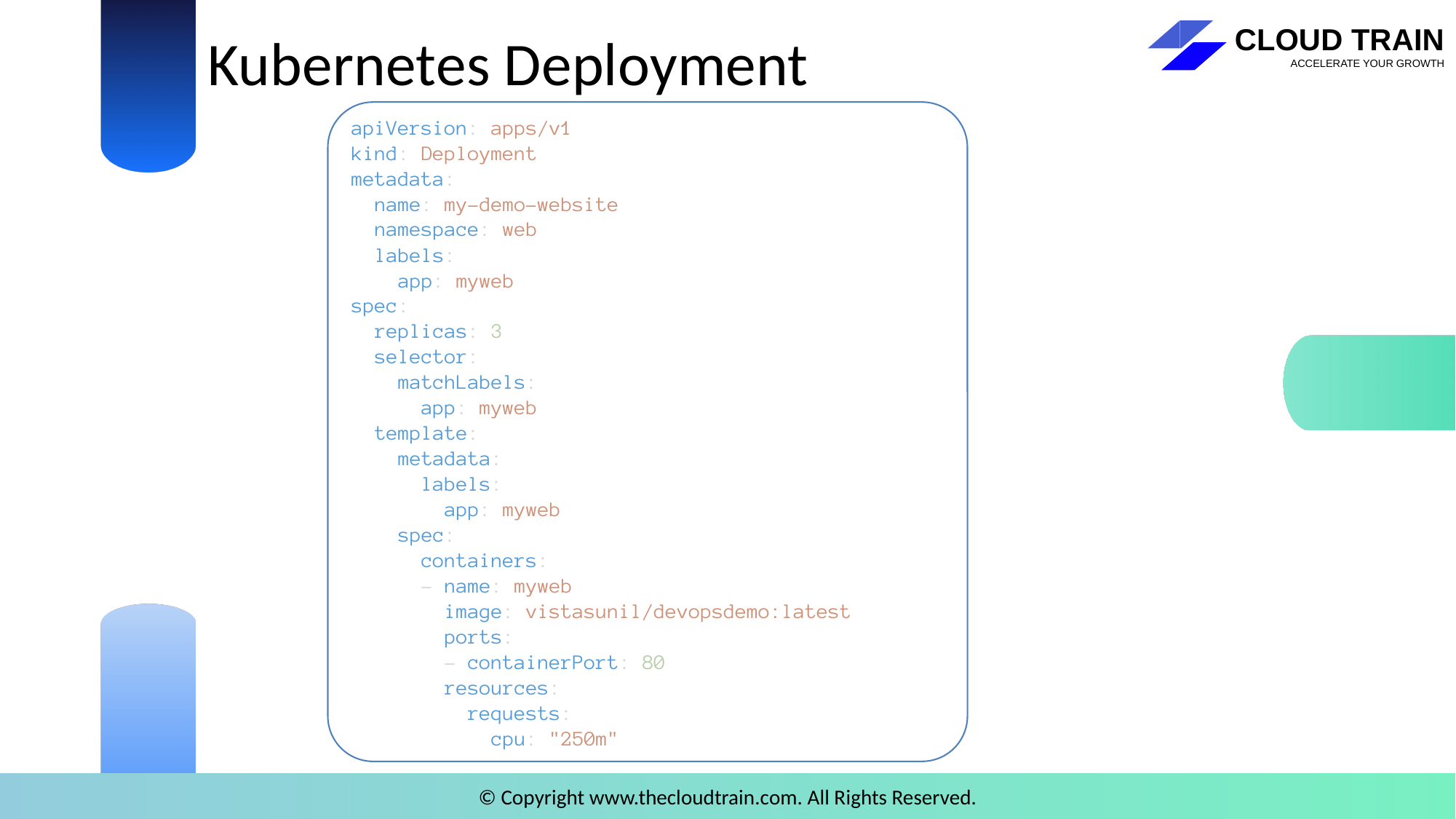

Kubernetes Deployment
apiVersion: apps/v1
kind: Deployment
metadata:
  name: my-demo-website
  namespace: web
  labels:
    app: myweb
spec:
  replicas: 3
  selector:
    matchLabels:
      app: myweb
  template:
    metadata:
      labels:
        app: myweb
    spec:
      containers:
      - name: myweb
        image: vistasunil/devopsdemo:latest
        ports:
        - containerPort: 80
        resources:
          requests:
            cpu: "250m"